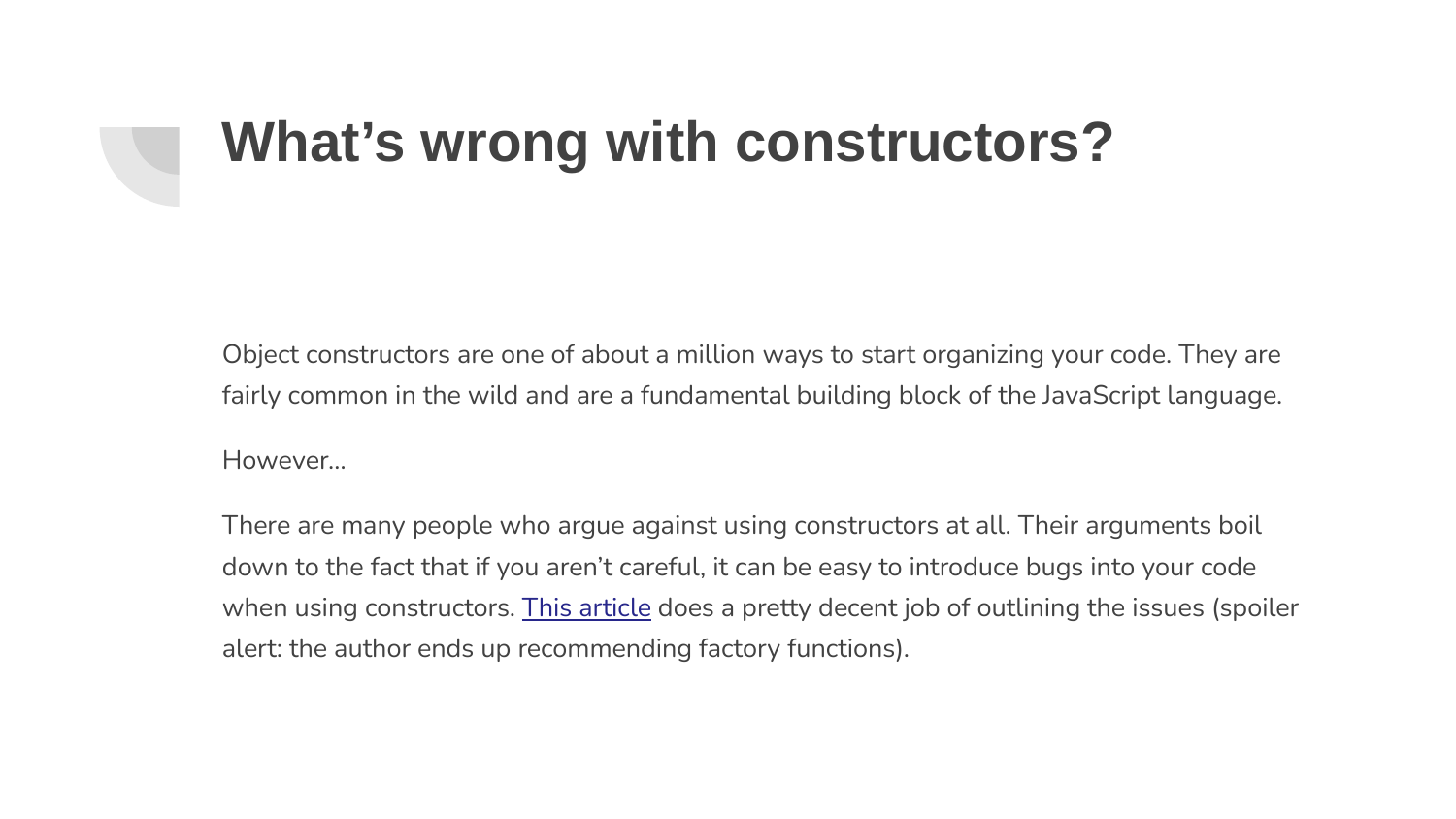

# What’s wrong with constructors?
Object constructors are one of about a million ways to start organizing your code. They are fairly common in the wild and are a fundamental building block of the JavaScript language.
However…
There are many people who argue against using constructors at all. Their arguments boil down to the fact that if you aren’t careful, it can be easy to introduce bugs into your code when using constructors. This article does a pretty decent job of outlining the issues (spoiler alert: the author ends up recommending factory functions).